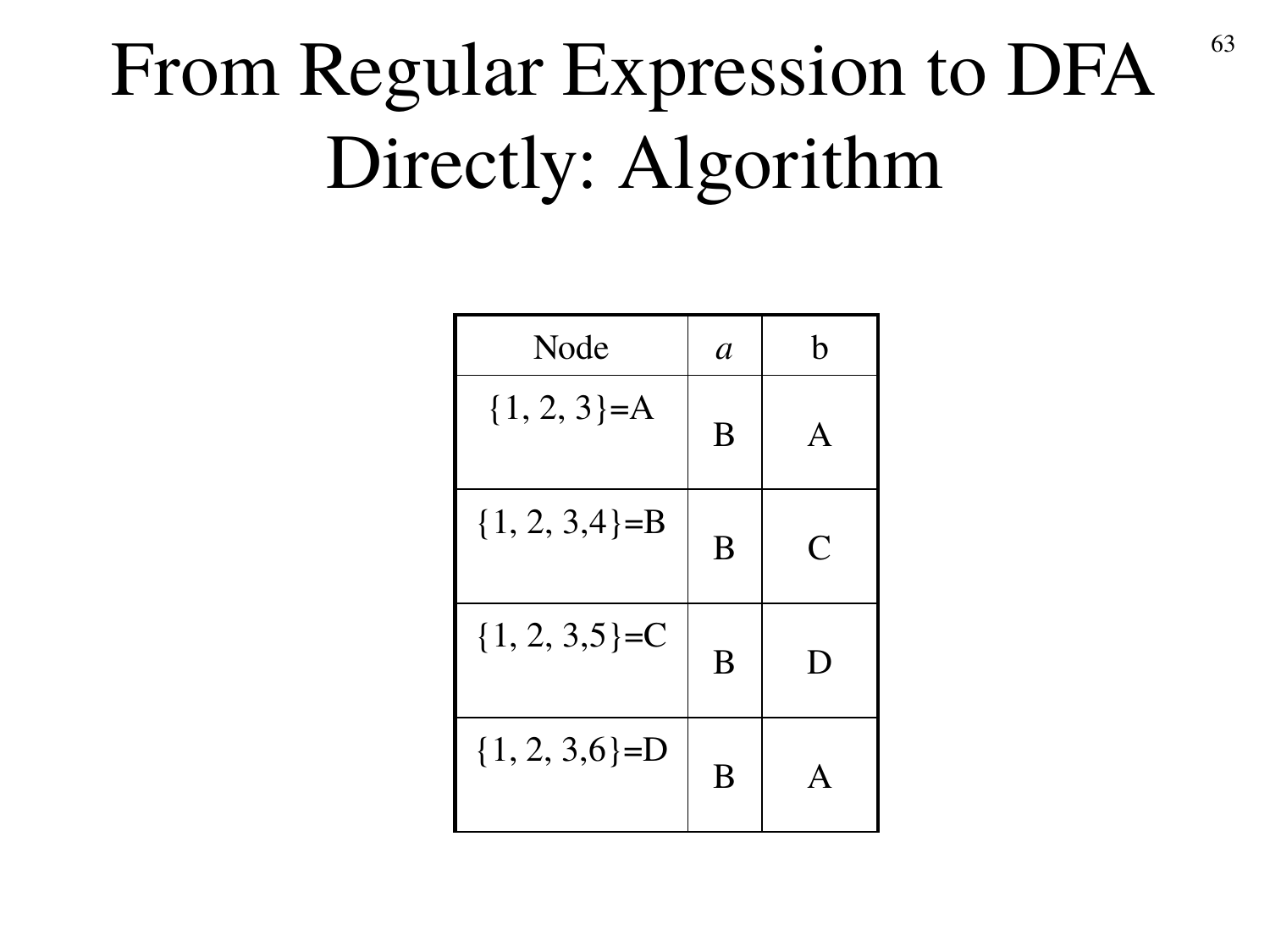

63
# From Regular Expression to DFA Directly: Algorithm

| Node | a | b |
| --- | --- | --- |
| {1, 2, 3}=A | B | A |
| {1, 2, 3,4}=B | B | C |
| {1, 2, 3,5}=C | B | D |
| {1, 2, 3,6}=D | B | A |